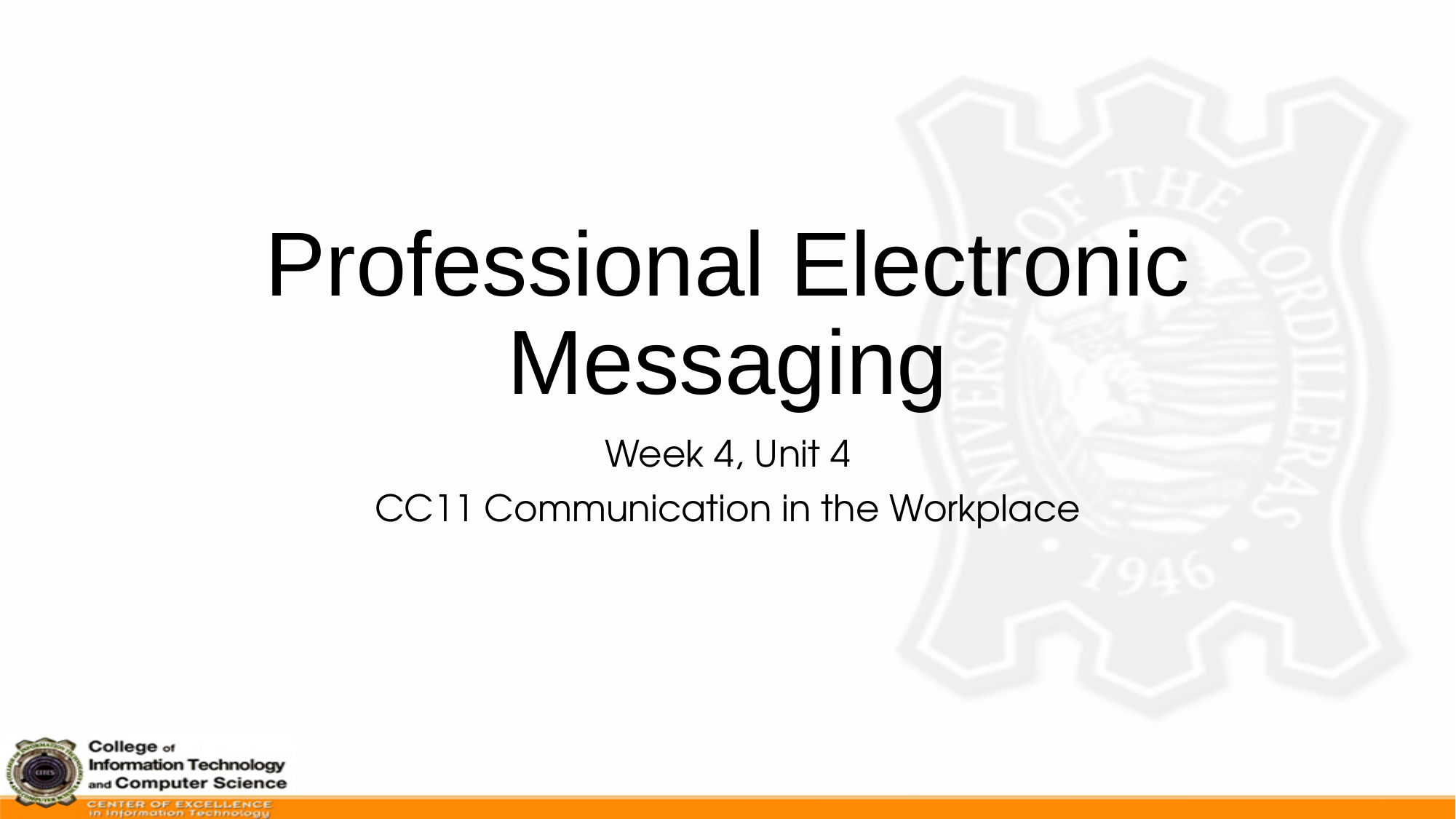

# Professional Electronic Messaging
Week 4, Unit 4
CC11 Communication in the Workplace